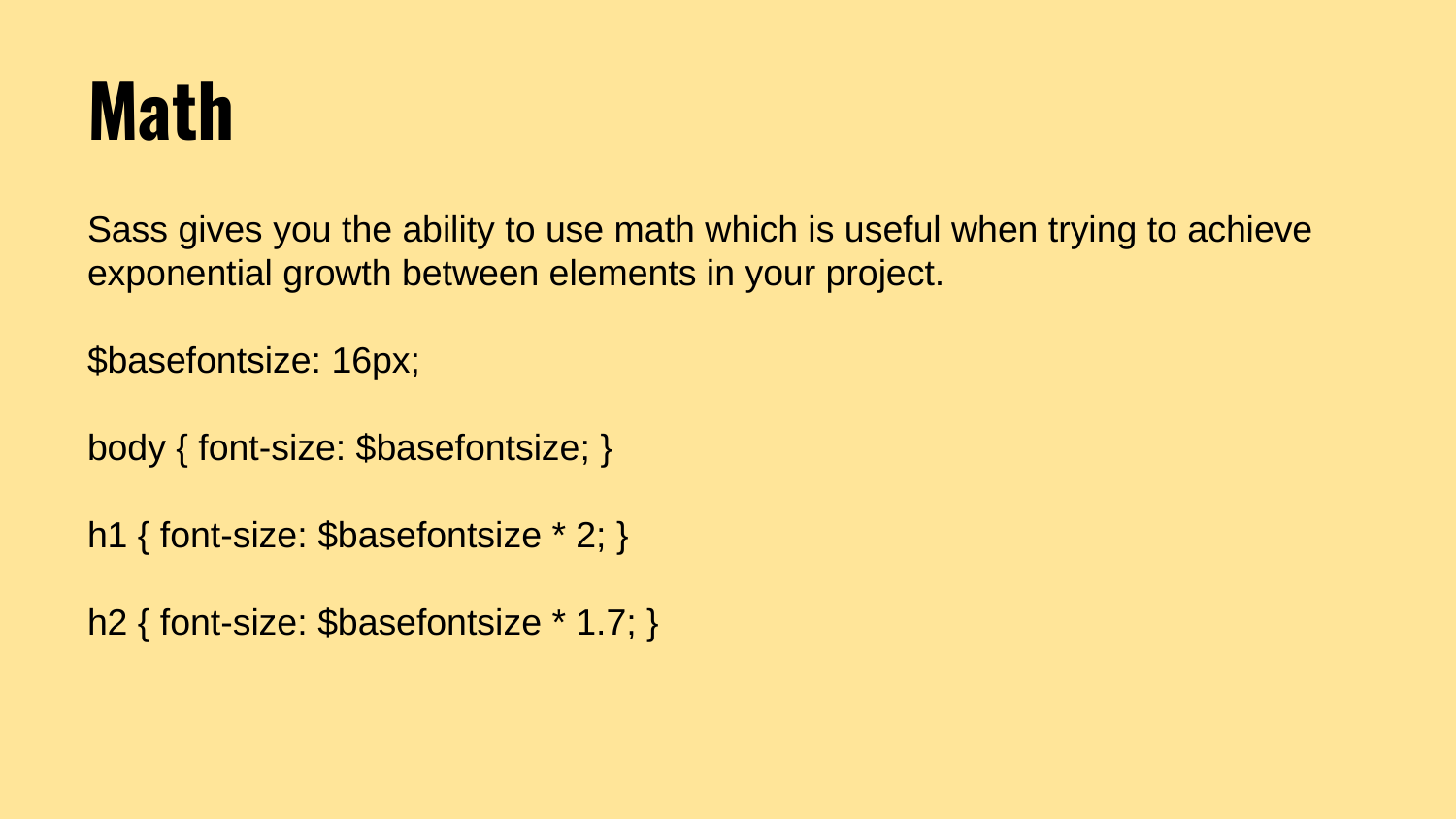

# Math
Sass gives you the ability to use math which is useful when trying to achieve exponential growth between elements in your project.

$basefontsize: 16px;

body { font-size: $basefontsize; }

h1 { font-size: $basefontsize * 2; }

h2 { font-size: $basefontsize * 1.7; }